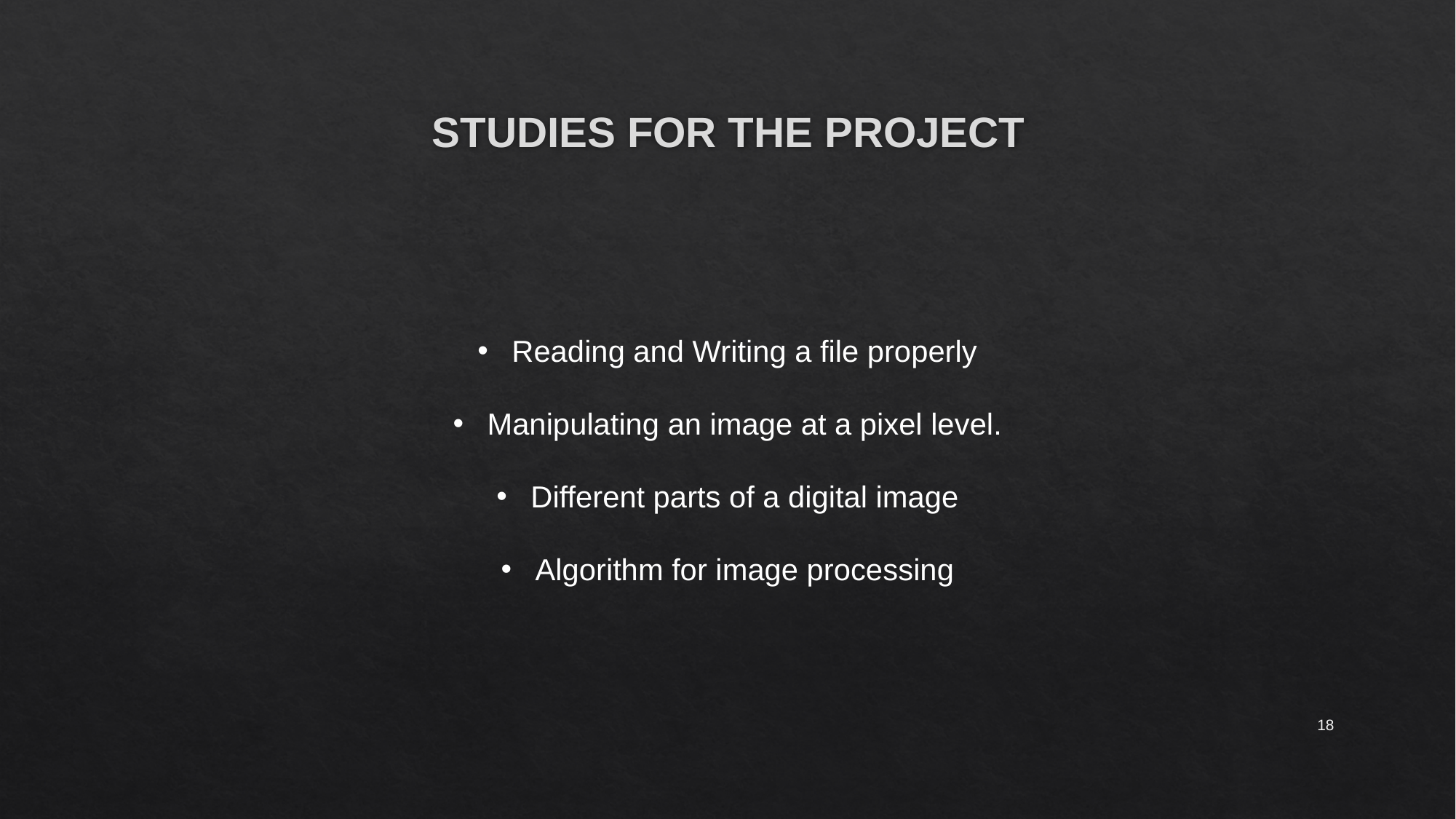

# STUDIES FOR THE PROJECT
Reading and Writing a file properly

Manipulating an image at a pixel level.

Different parts of a digital image

Algorithm for image processing

18